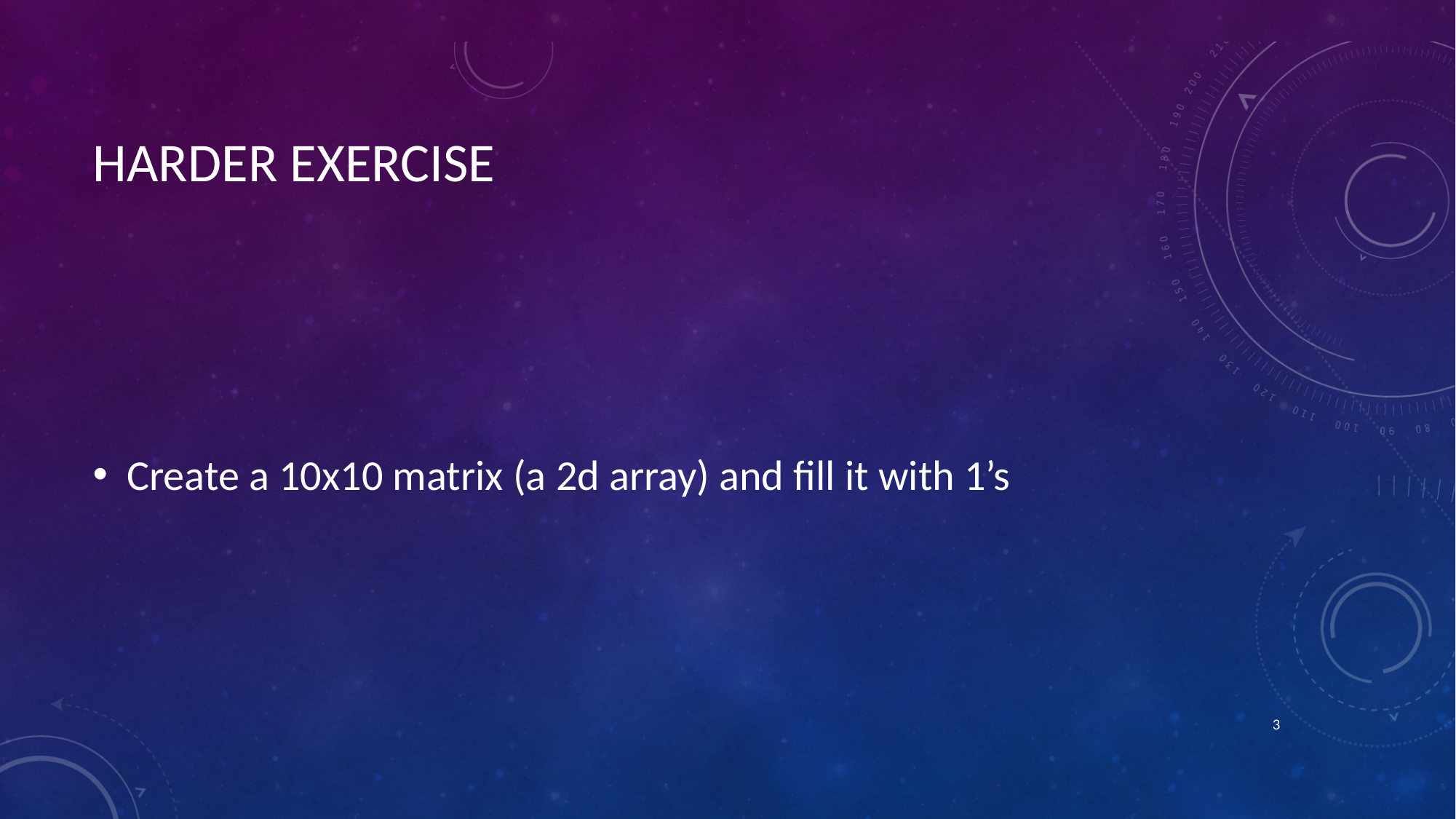

# Harder Exercise
Create a 10x10 matrix (a 2d array) and fill it with 1’s
3